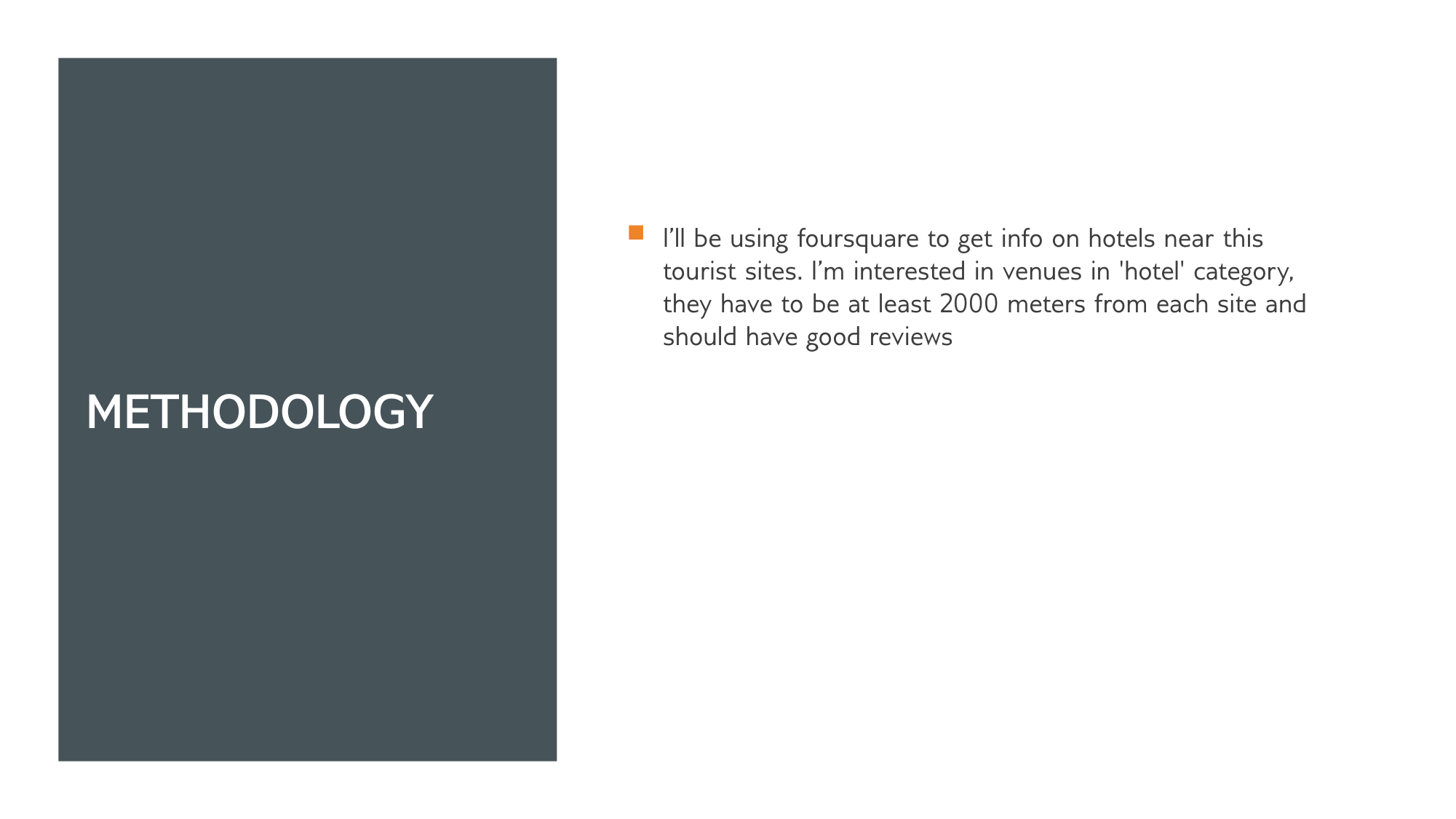

# Methodology
I’ll be using foursquare to get info on hotels near this tourist sites. I’m interested in venues in 'hotel' category, they have to be at least 2000 meters from each site and should have good reviews